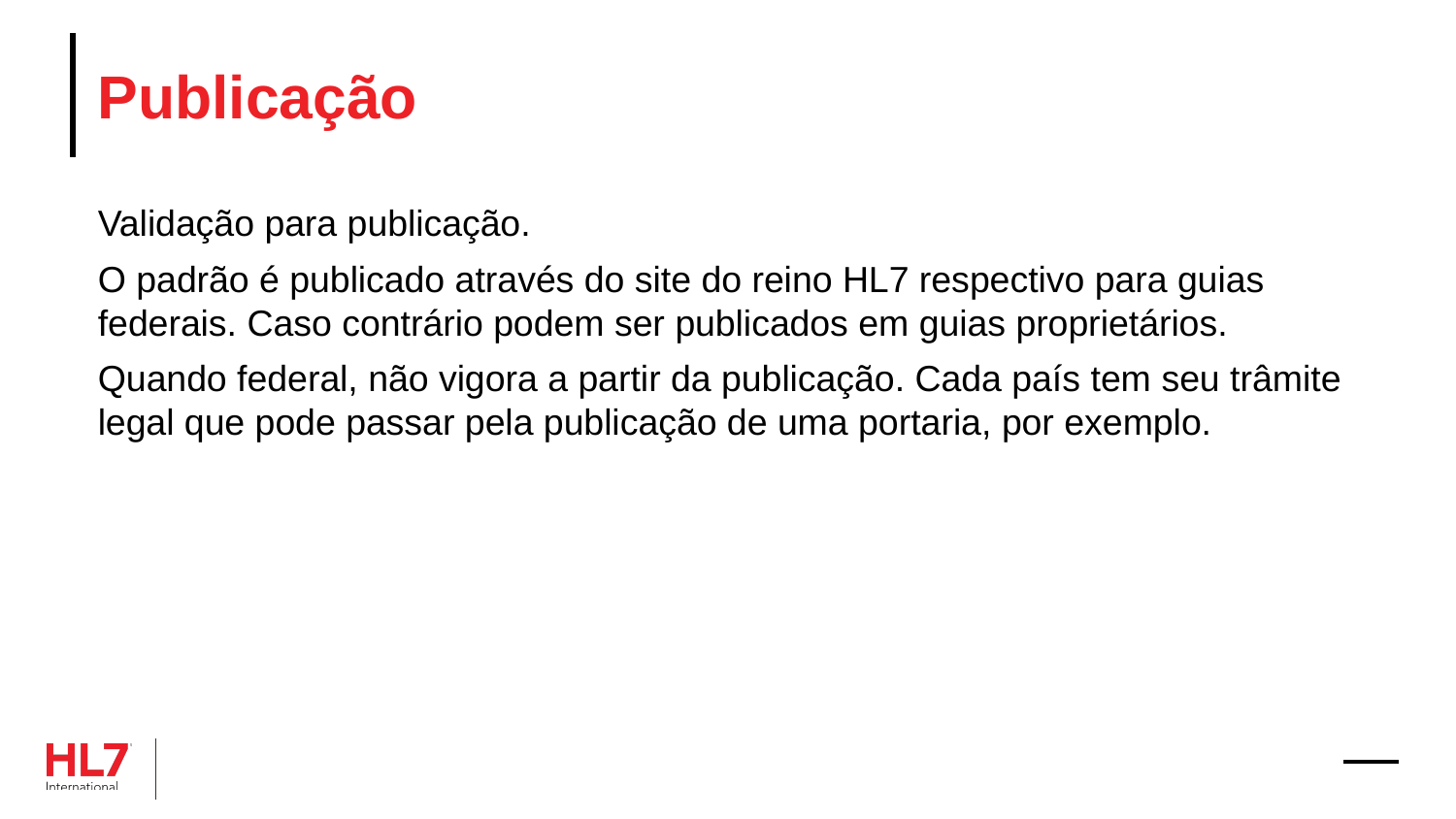

# Publicação
Validação para publicação.
O padrão é publicado através do site do reino HL7 respectivo para guias federais. Caso contrário podem ser publicados em guias proprietários.
Quando federal, não vigora a partir da publicação. Cada país tem seu trâmite legal que pode passar pela publicação de uma portaria, por exemplo.